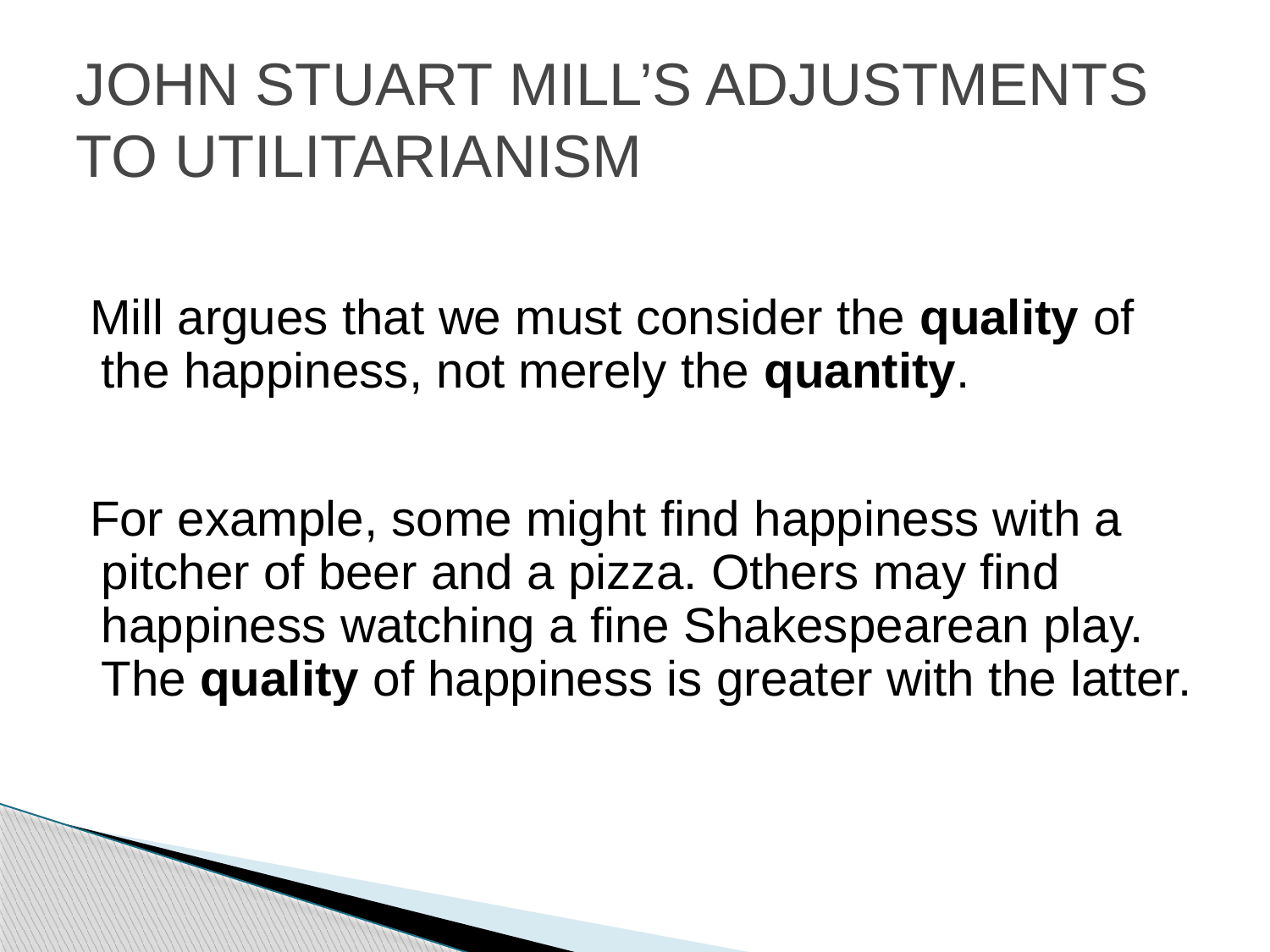

# JOHN STUART MILL’S ADJUSTMENTS TO UTILITARIANISM
 Mill argues that we must consider the quality of the happiness, not merely the quantity.

 For example, some might find happiness with a pitcher of beer and a pizza. Others may find happiness watching a fine Shakespearean play. The quality of happiness is greater with the latter.